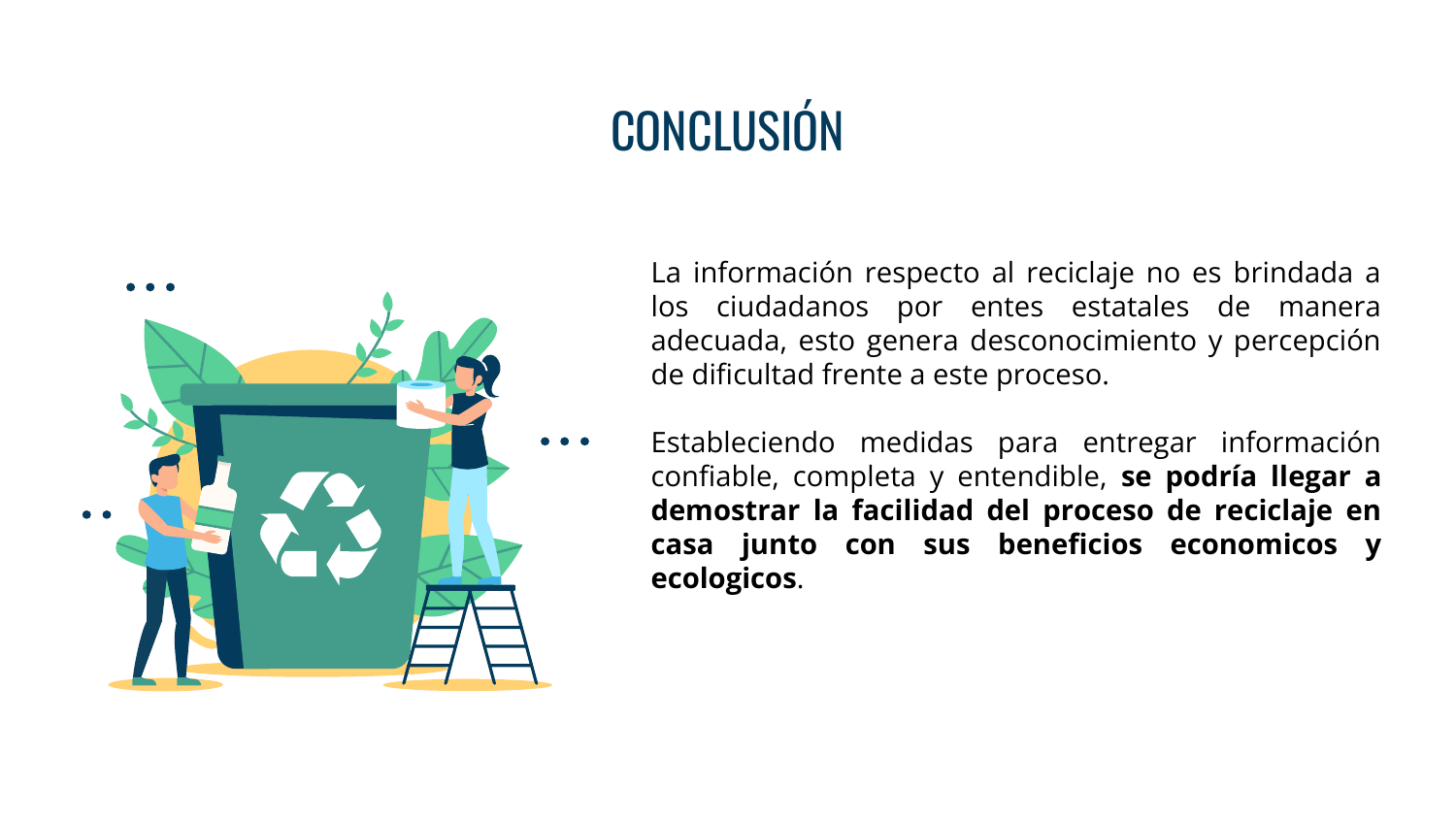

# CONCLUSIÓN
La información respecto al reciclaje no es brindada a los ciudadanos por entes estatales de manera adecuada, esto genera desconocimiento y percepción de dificultad frente a este proceso.

Estableciendo medidas para entregar información confiable, completa y entendible, se podría llegar a demostrar la facilidad del proceso de reciclaje en casa junto con sus beneficios economicos y ecologicos.